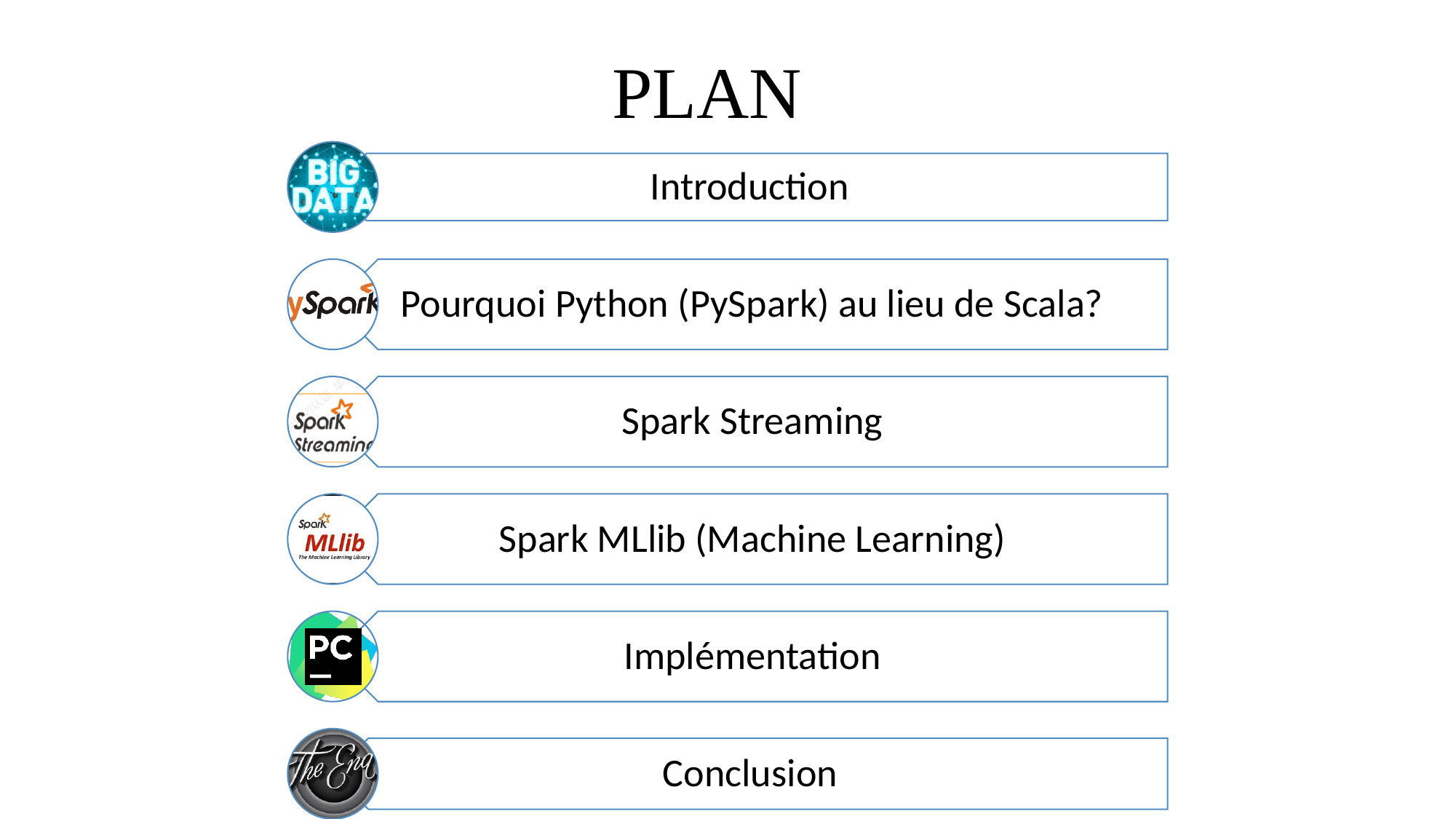

# PLAN
Introduction
Pourquoi Python (PySpark) au lieu de Scala?
Spark Streaming
Spark MLlib (Machine Learning)
Implémentation
Conclusion